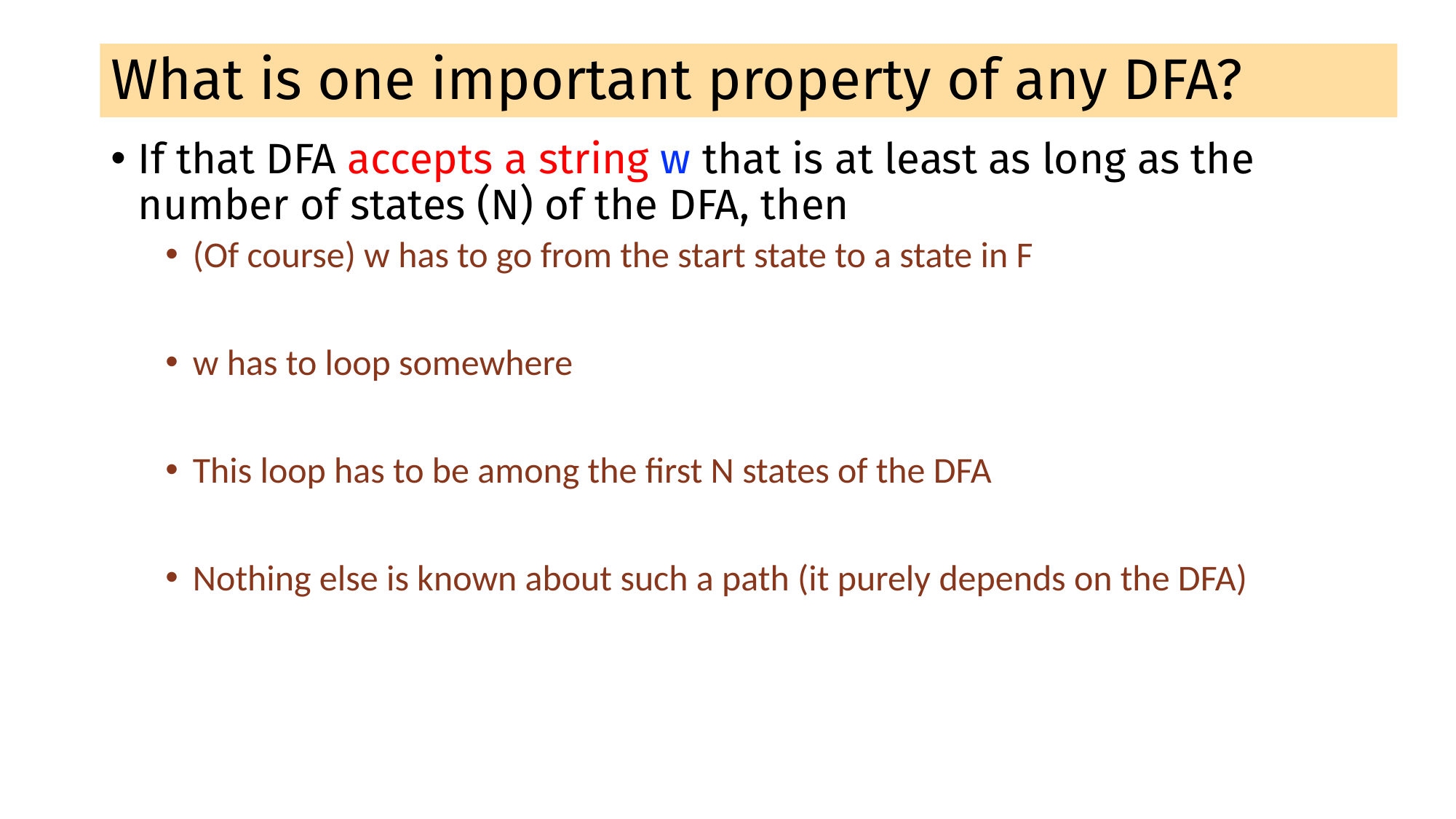

# What is one important property of any DFA?
If that DFA accepts a string w that is at least as long as the number of states (N) of the DFA, then
(Of course) w has to go from the start state to a state in F

w has to loop somewhere

This loop has to be among the first N states of the DFA

Nothing else is known about such a path (it purely depends on the DFA)